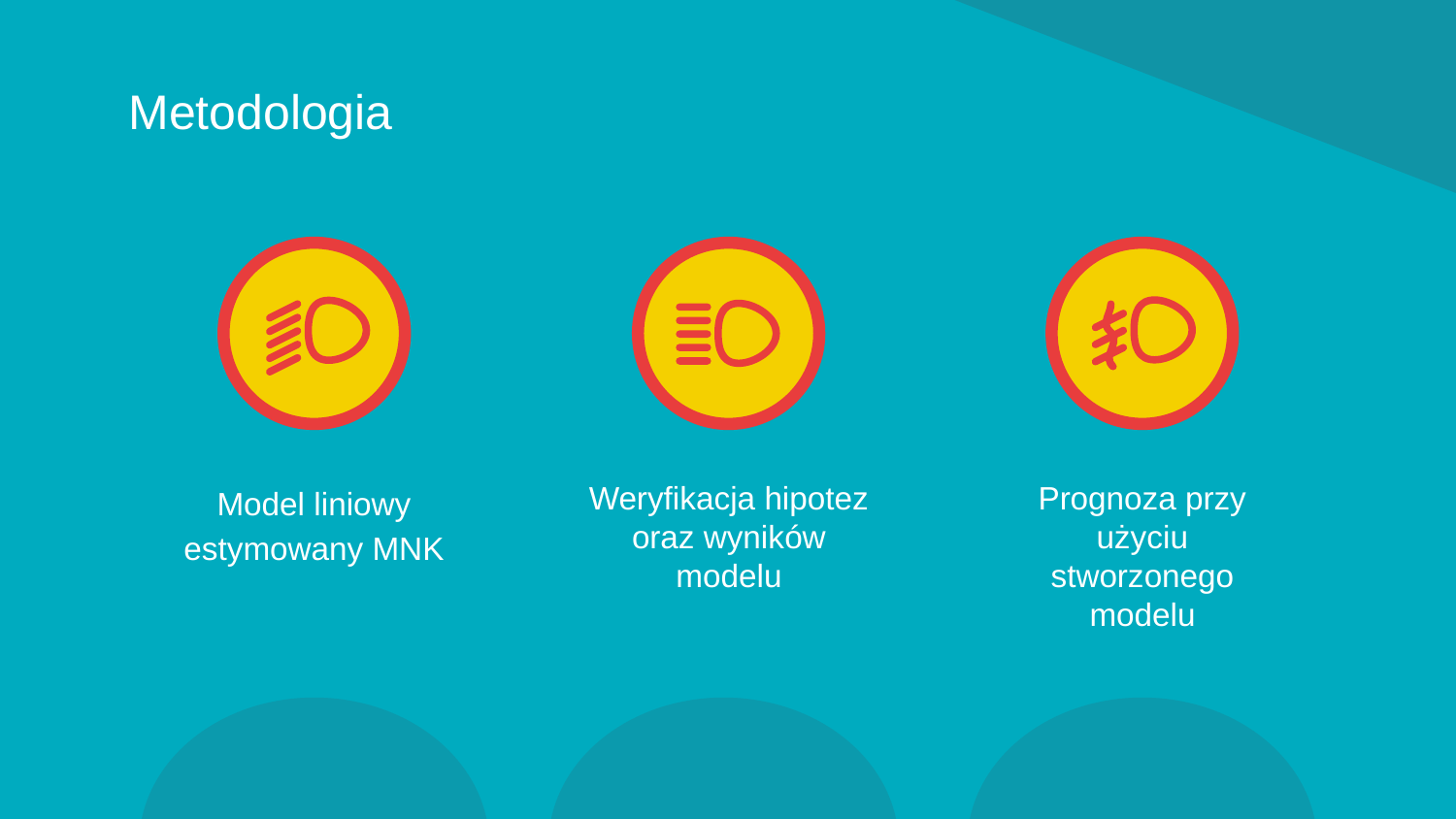

# Metodologia

Weryfikacja hipotez oraz wyników modelu
Model liniowy estymowany MNK
Prognoza przy użyciu stworzonego modelu